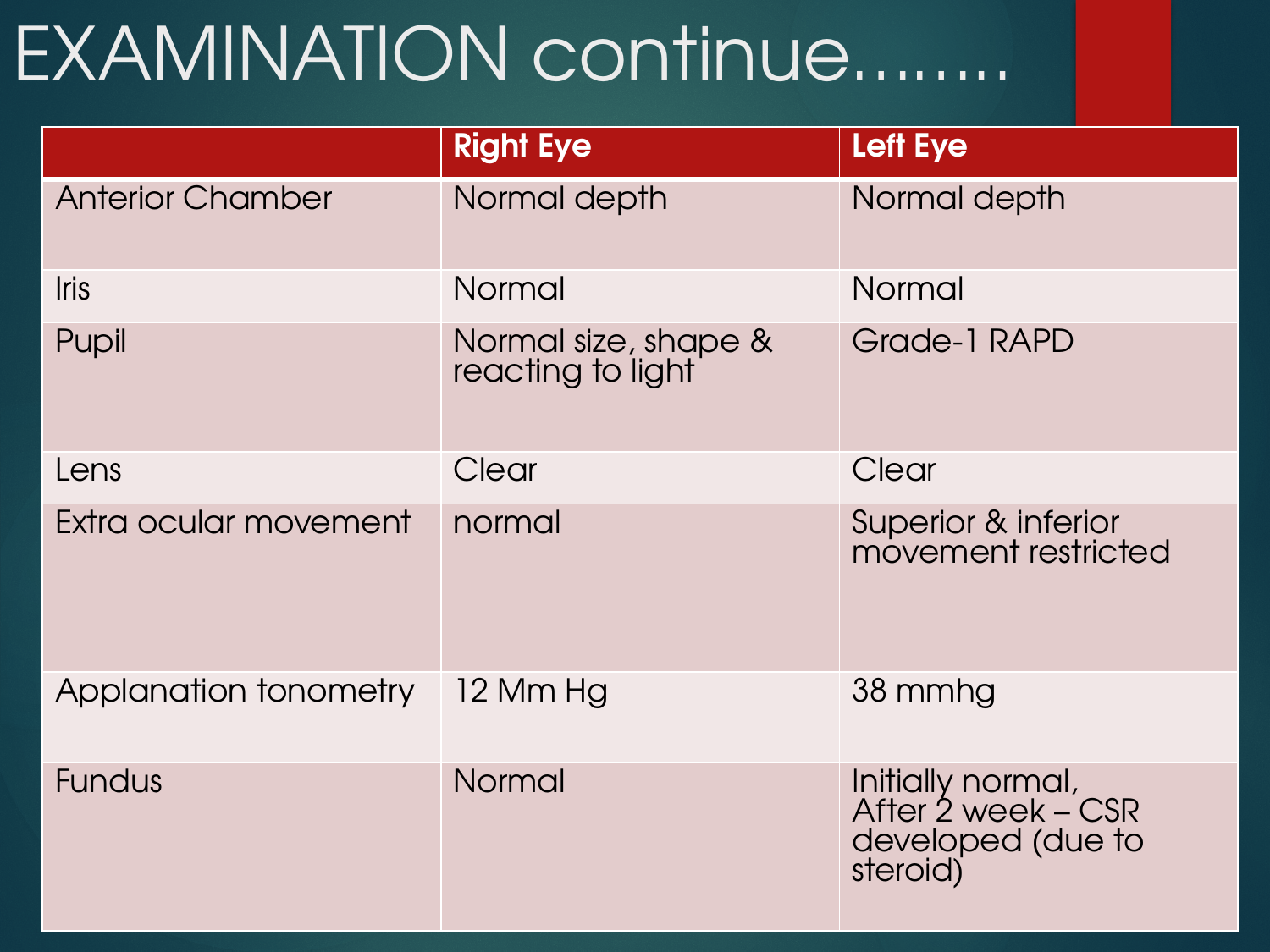

# EXAMINATION continue……..
|  | Right Eye | Left Eye |
| --- | --- | --- |
| Anterior Chamber | Normal depth | Normal depth |
| Iris | Normal | Normal |
| Pupil | Normal size, shape & reacting to light | Grade-1 RAPD |
| Lens | Clear | Clear |
| Extra ocular movement | normal | Superior & inferior movement restricted |
| Applanation tonometry | 12 Mm Hg | 38 mmhg |
| Fundus | Normal | Initially normal, After 2 week – CSR developed (due to steroid) |